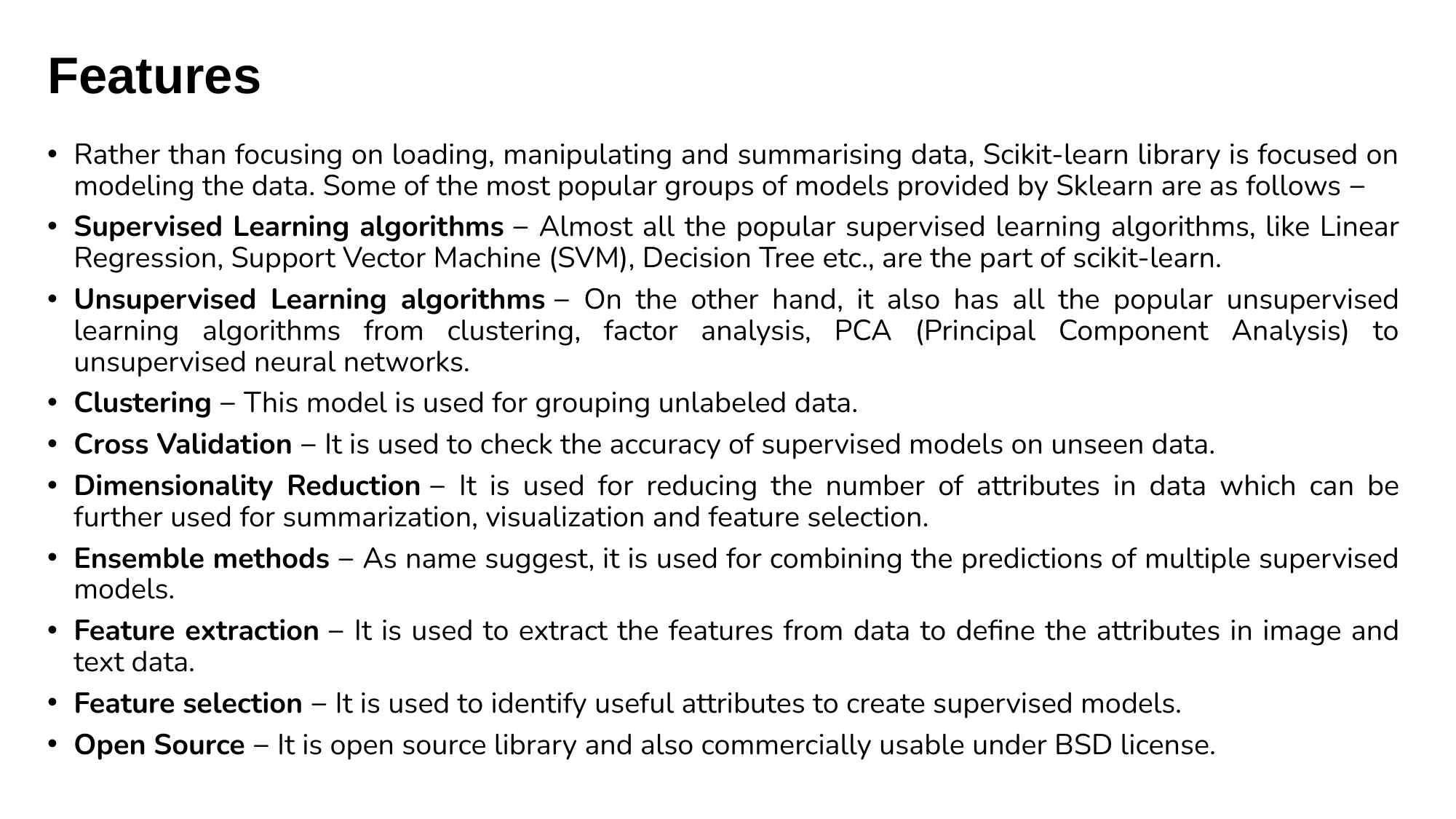

# Features
Rather than focusing on loading, manipulating and summarising data, Scikit-learn library is focused on modeling the data. Some of the most popular groups of models provided by Sklearn are as follows −
Supervised Learning algorithms − Almost all the popular supervised learning algorithms, like Linear Regression, Support Vector Machine (SVM), Decision Tree etc., are the part of scikit-learn.
Unsupervised Learning algorithms − On the other hand, it also has all the popular unsupervised learning algorithms from clustering, factor analysis, PCA (Principal Component Analysis) to unsupervised neural networks.
Clustering − This model is used for grouping unlabeled data.
Cross Validation − It is used to check the accuracy of supervised models on unseen data.
Dimensionality Reduction − It is used for reducing the number of attributes in data which can be further used for summarization, visualization and feature selection.
Ensemble methods − As name suggest, it is used for combining the predictions of multiple supervised models.
Feature extraction − It is used to extract the features from data to define the attributes in image and text data.
Feature selection − It is used to identify useful attributes to create supervised models.
Open Source − It is open source library and also commercially usable under BSD license.